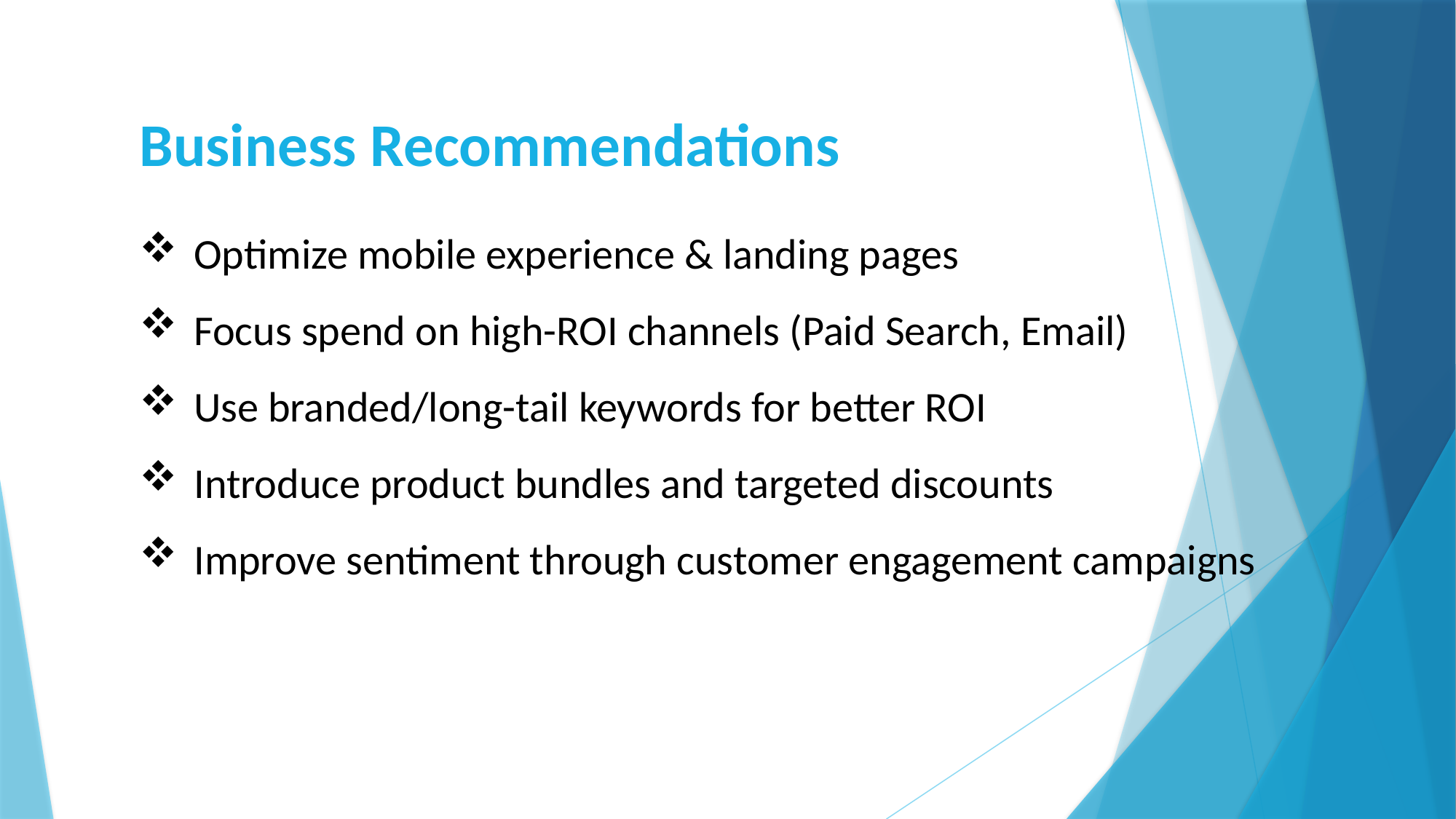

# Business Recommendations
Optimize mobile experience & landing pages
Focus spend on high-ROI channels (Paid Search, Email)
Use branded/long-tail keywords for better ROI
Introduce product bundles and targeted discounts
Improve sentiment through customer engagement campaigns